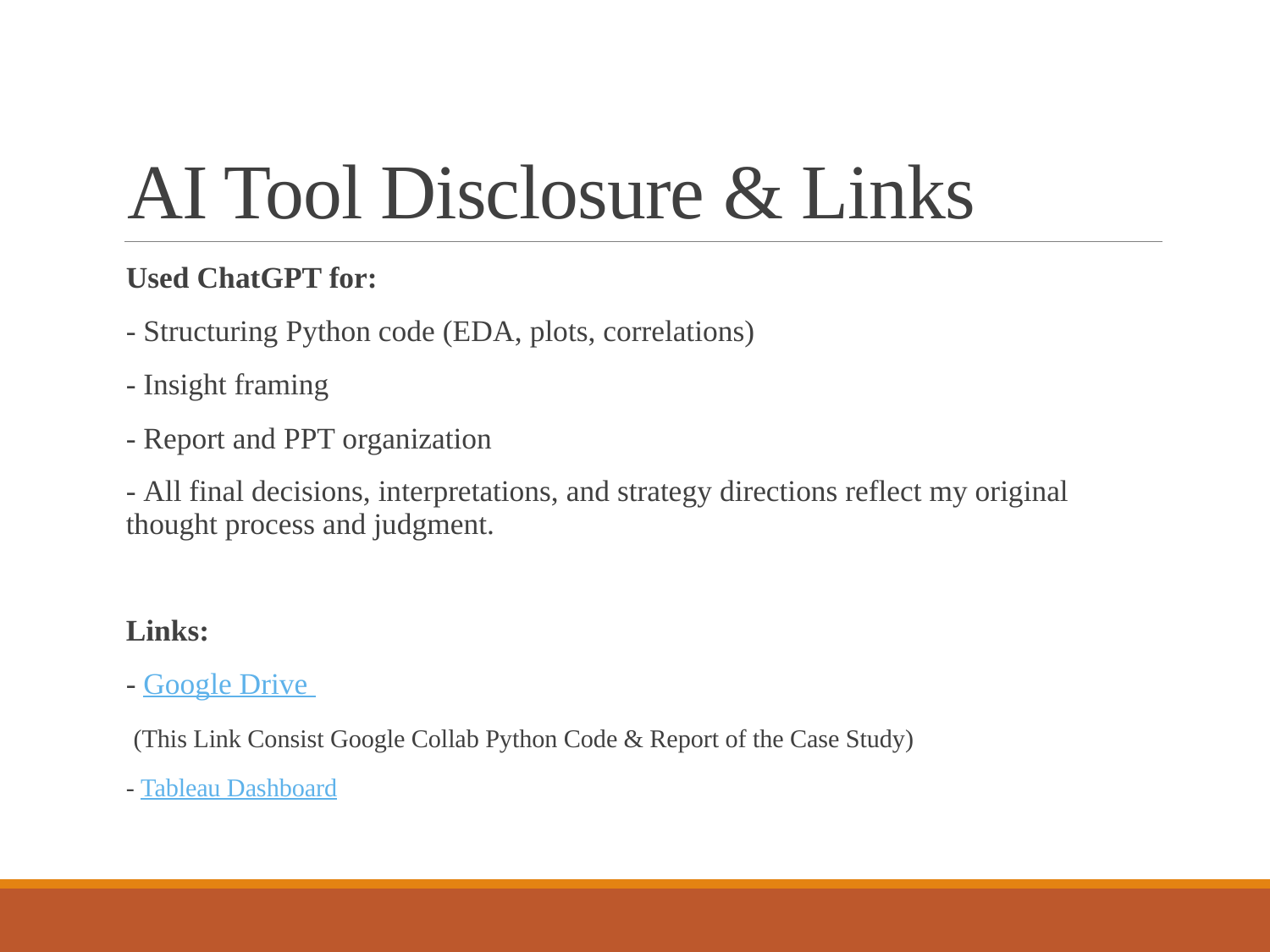

# AI Tool Disclosure & Links
Used ChatGPT for:
- Structuring Python code (EDA, plots, correlations)
- Insight framing
- Report and PPT organization
- All final decisions, interpretations, and strategy directions reflect my original thought process and judgment.

Links:
- Google Drive
 (This Link Consist Google Collab Python Code & Report of the Case Study)
- Tableau Dashboard